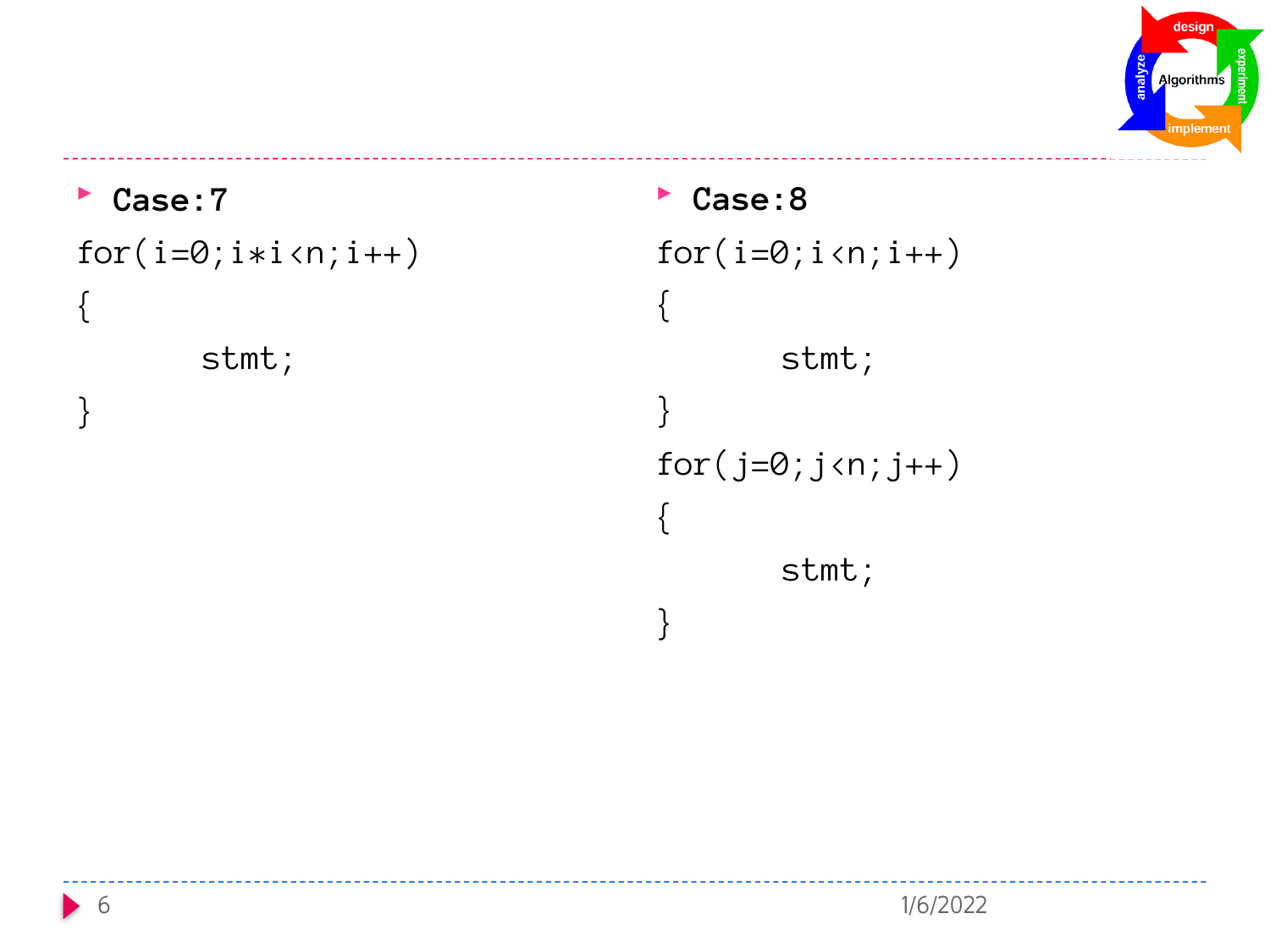

#
Case:8
for(i=0;i<n;i++)
{
	stmt;
}
for(j=0;j<n;j++)
{
	stmt;
}

Case:7
for(i=0;i*i<n;i++)
{
	stmt;
}

6
1/6/2022